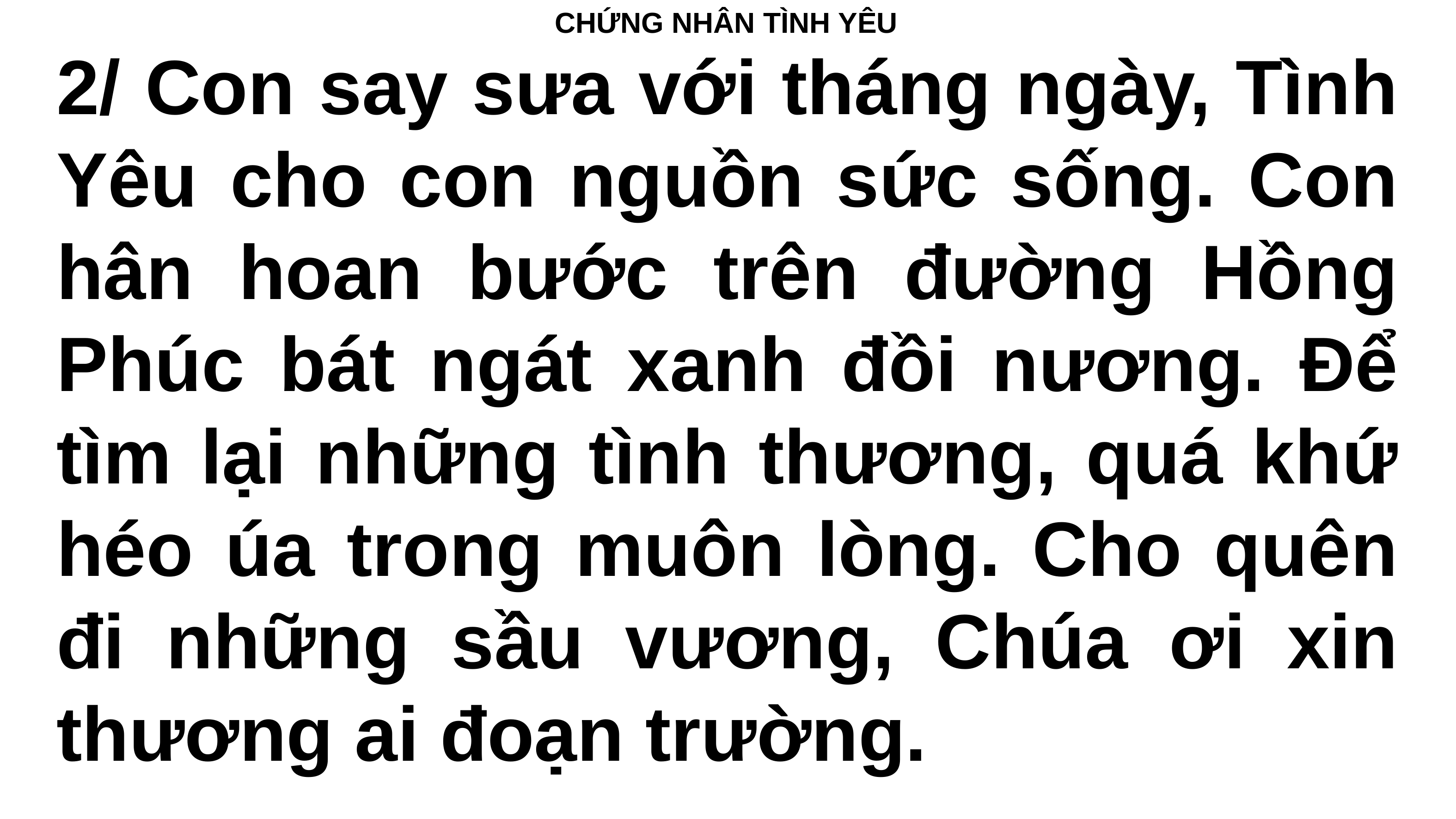

# CHỨNG NHÂN TÌNH YÊU
2/ Con say sưa với tháng ngày, Tình Yêu cho con nguồn sức sống. Con hân hoan bước trên đường Hồng Phúc bát ngát xanh đồi nương. Để tìm lại những tình thương, quá khứ héo úa trong muôn lòng. Cho quên đi những sầu vương, Chúa ơi xin thương ai đoạn trường.